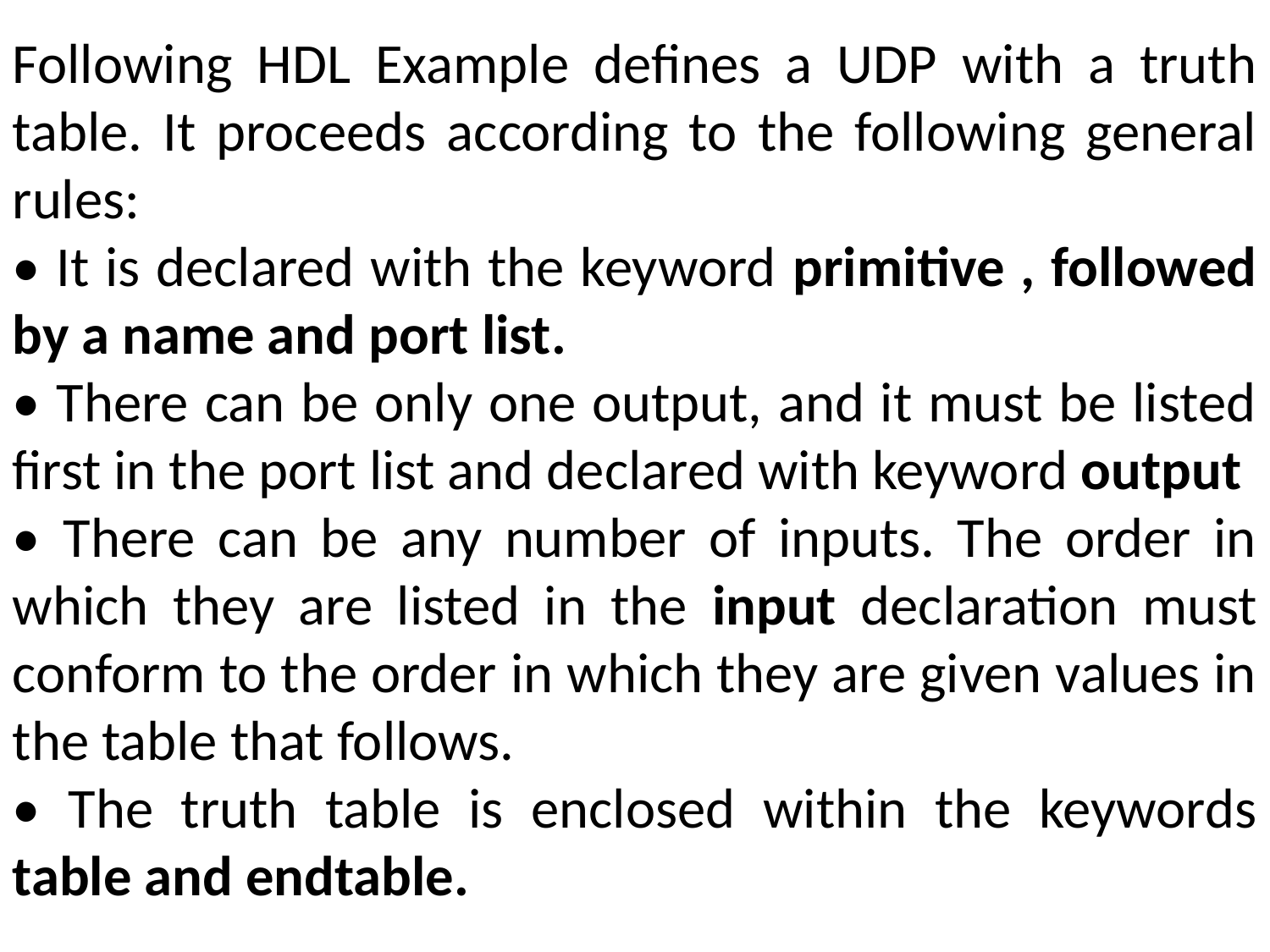

Following HDL Example defines a UDP with a truth table. It proceeds according to the following general rules:
• It is declared with the keyword primitive , followed by a name and port list.
• There can be only one output, and it must be listed first in the port list and declared with keyword output
• There can be any number of inputs. The order in which they are listed in the input declaration must conform to the order in which they are given values in the table that follows.
• The truth table is enclosed within the keywords table and endtable.